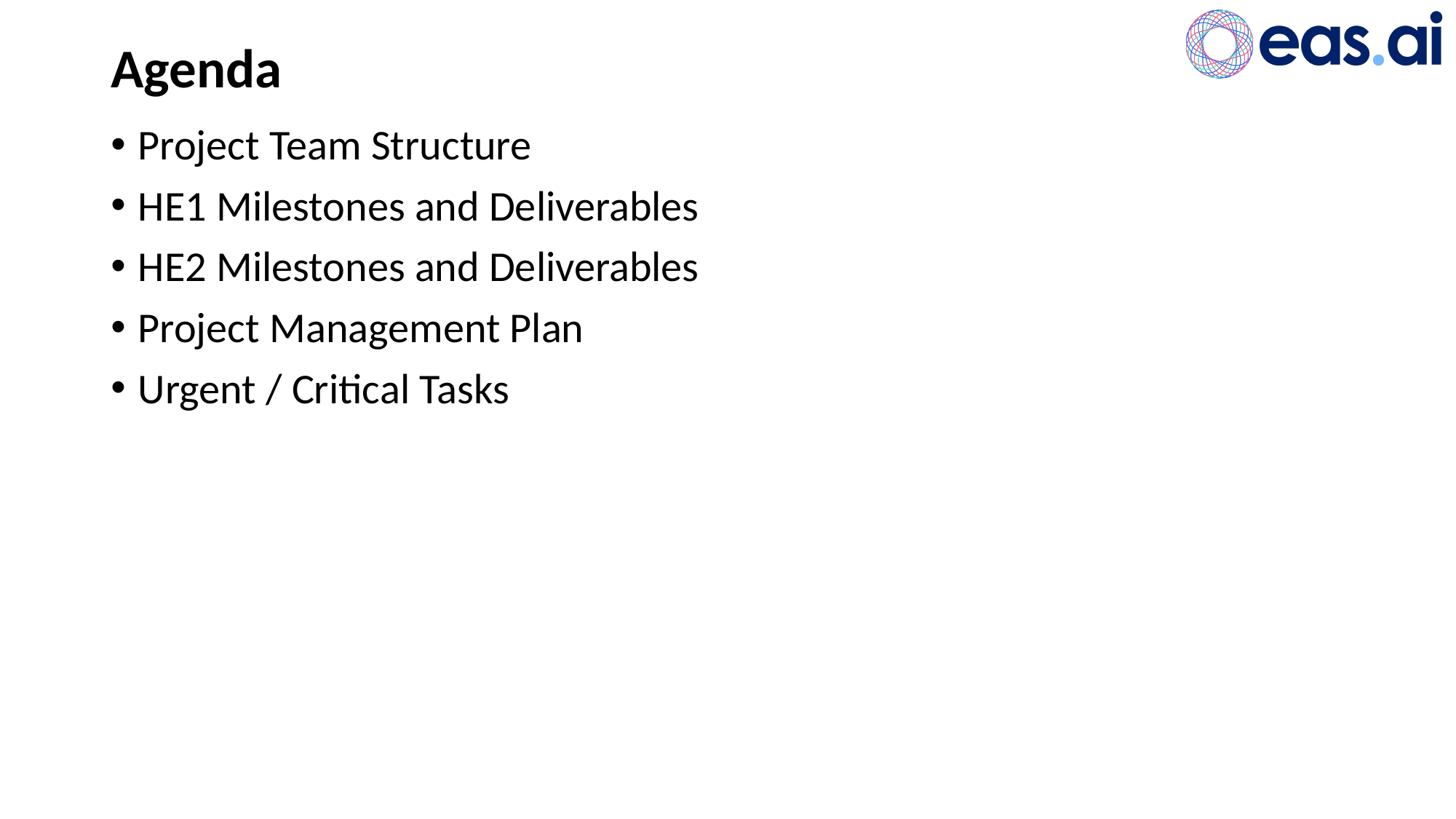

# Agenda
Project Team Structure
HE1 Milestones and Deliverables
HE2 Milestones and Deliverables
Project Management Plan
Urgent / Critical Tasks